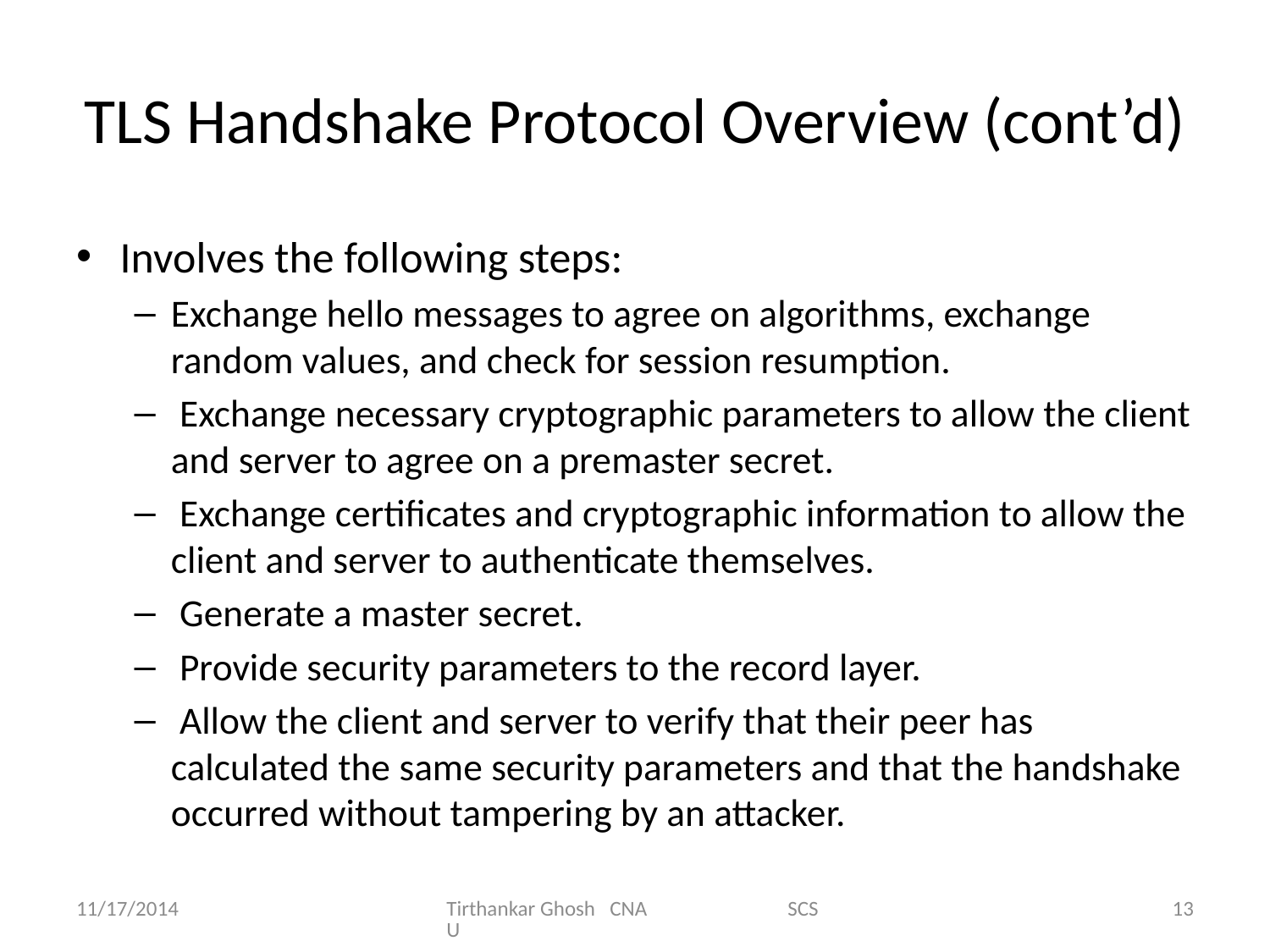

# TLS Handshake Protocol Overview (cont’d)
Involves the following steps:
Exchange hello messages to agree on algorithms, exchange random values, and check for session resumption.
 Exchange necessary cryptographic parameters to allow the client and server to agree on a premaster secret.
 Exchange certificates and cryptographic information to allow the client and server to authenticate themselves.
 Generate a master secret.
 Provide security parameters to the record layer.
 Allow the client and server to verify that their peer has calculated the same security parameters and that the handshake occurred without tampering by an attacker.
11/17/2014
Tirthankar Ghosh   CNA                             SCSU
13